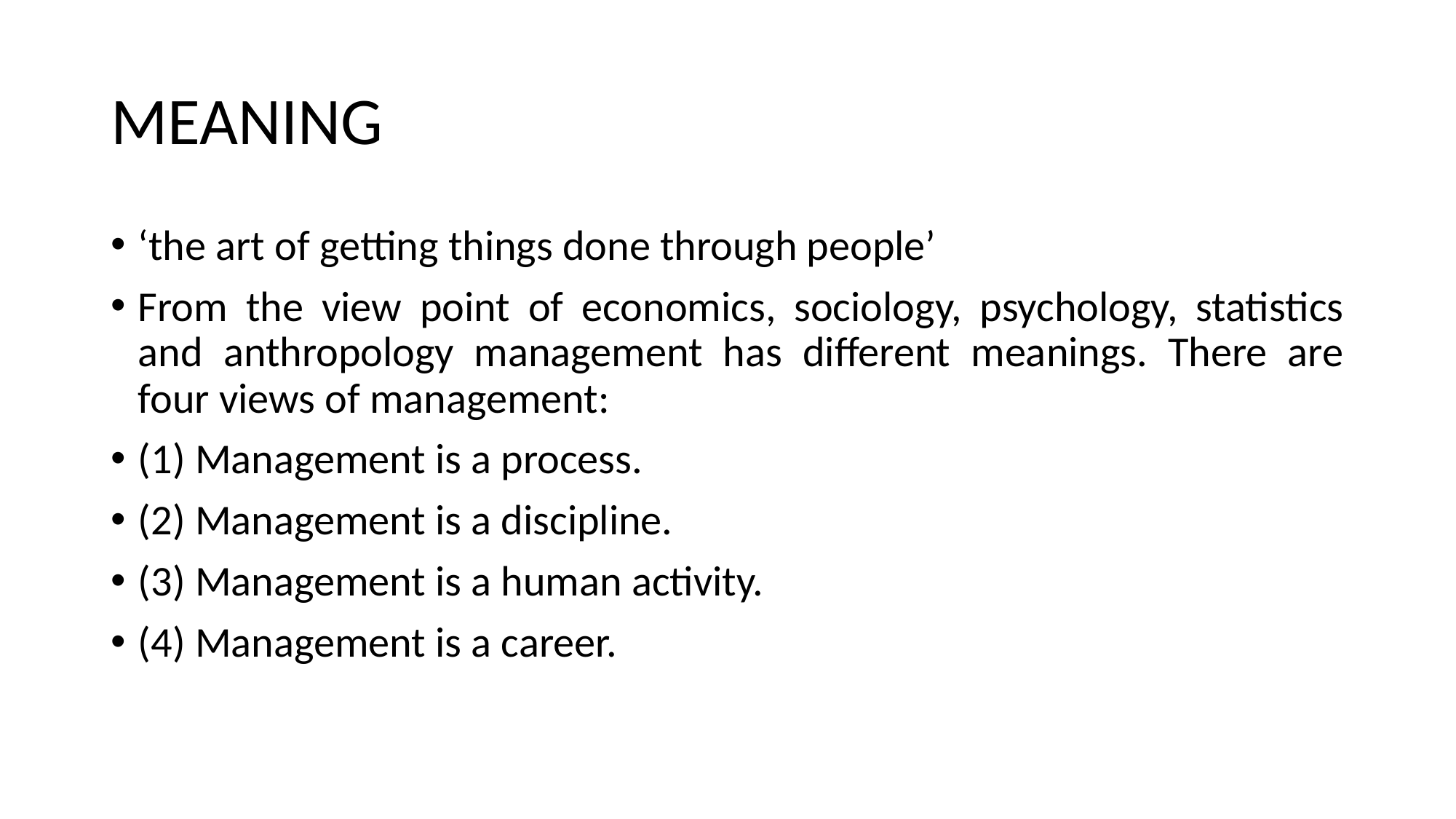

# MEANING
‘the art of getting things done through people’
From the view point of economics, sociology, psychology, statistics and anthropology management has different meanings. There are four views of management:
(1) Management is a process.
(2) Management is a discipline.
(3) Management is a human activity.
(4) Management is a career.